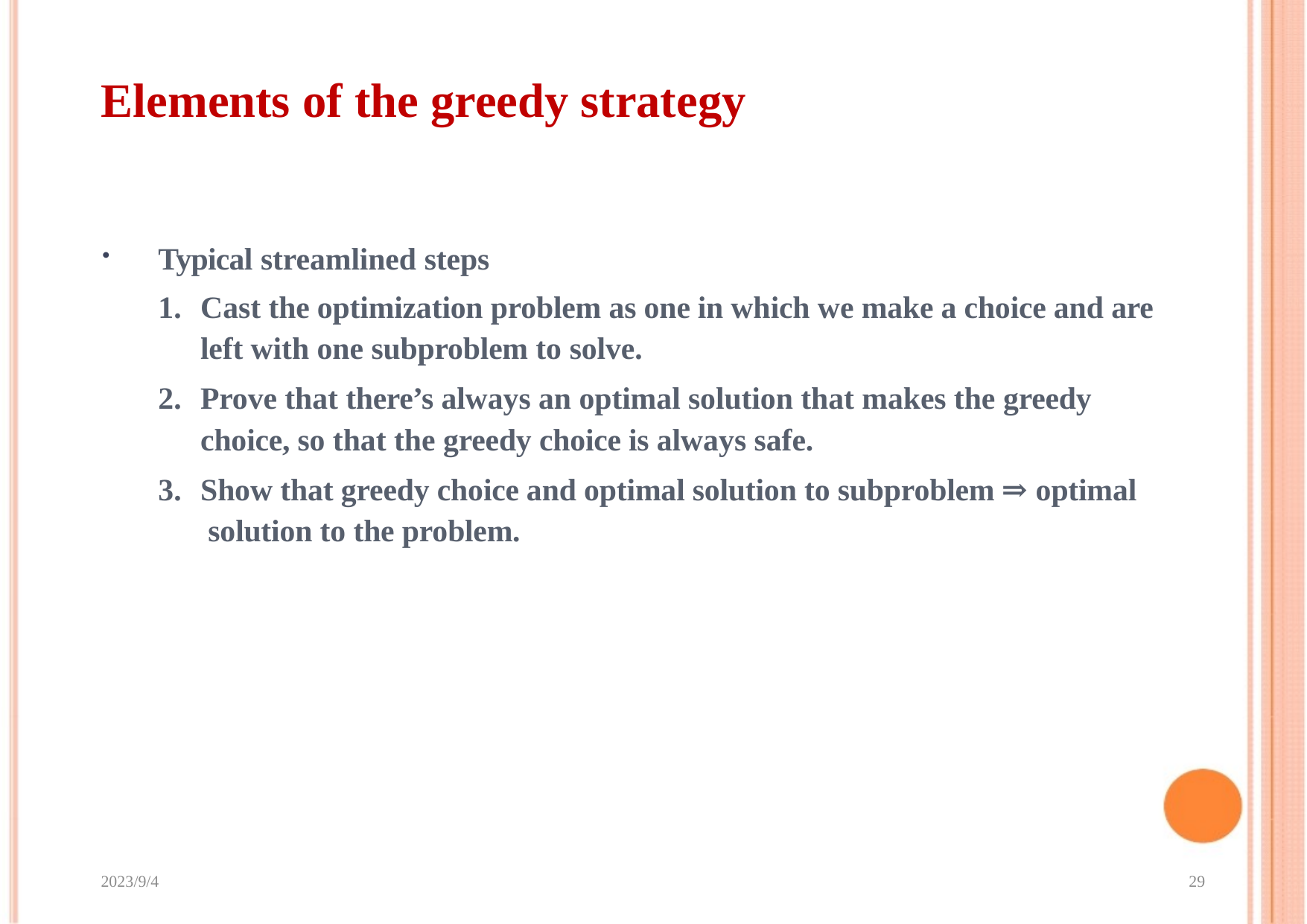

# Elements of the greedy strategy
Typical streamlined steps
Cast the optimization problem as one in which we make a choice and are  left with one subproblem to solve.
Prove that there’s always an optimal solution that makes the greedy  choice, so that the greedy choice is always safe.
Show that greedy choice and optimal solution to subproblem ⇒ optimal  solution to the problem.

2023/9/4
29